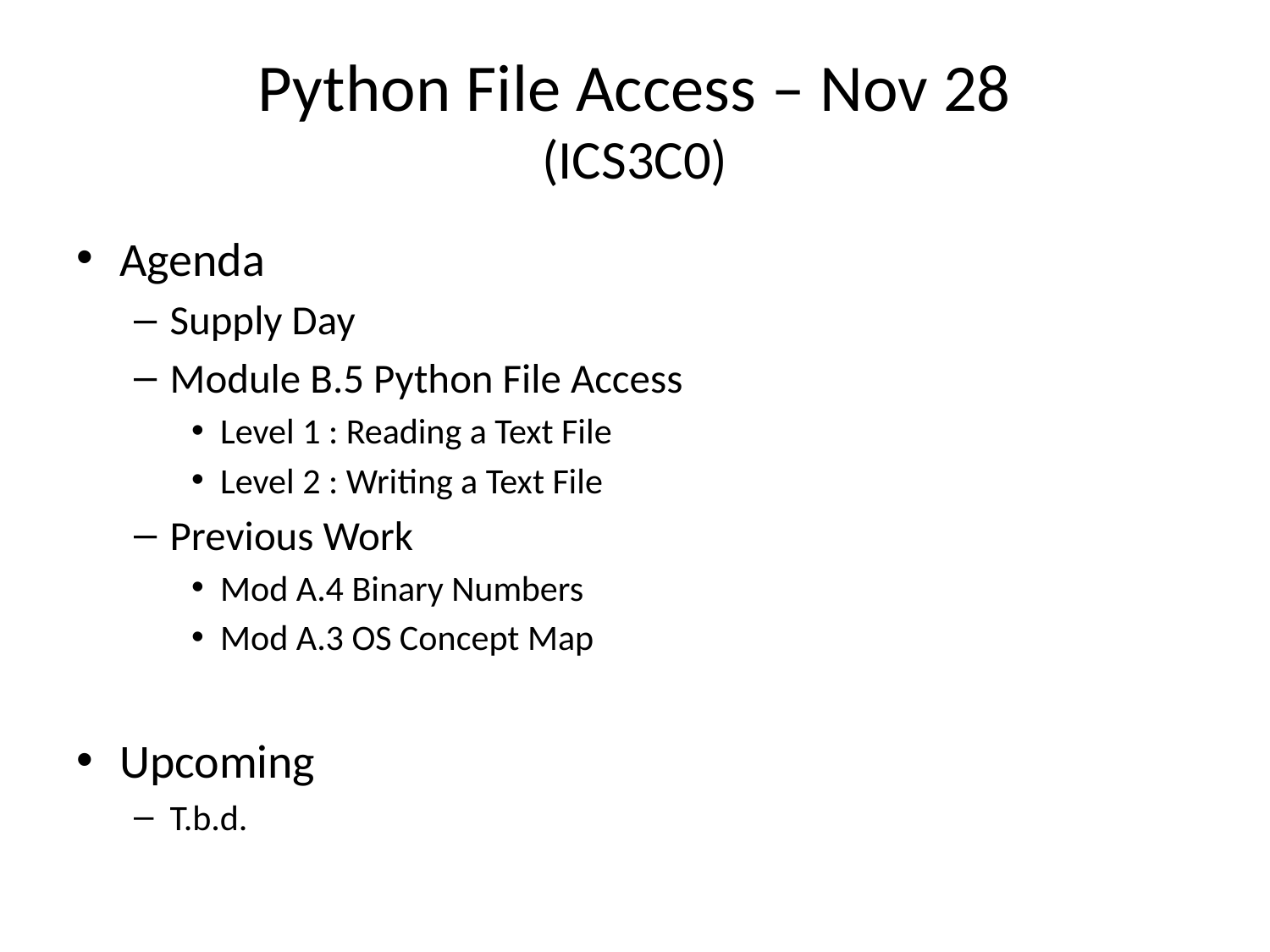

# Python File Access – Nov 28 (ICS3C0)
Agenda
Supply Day
Module B.5 Python File Access
Level 1 : Reading a Text File
Level 2 : Writing a Text File
Previous Work
Mod A.4 Binary Numbers
Mod A.3 OS Concept Map

Upcoming
T.b.d.